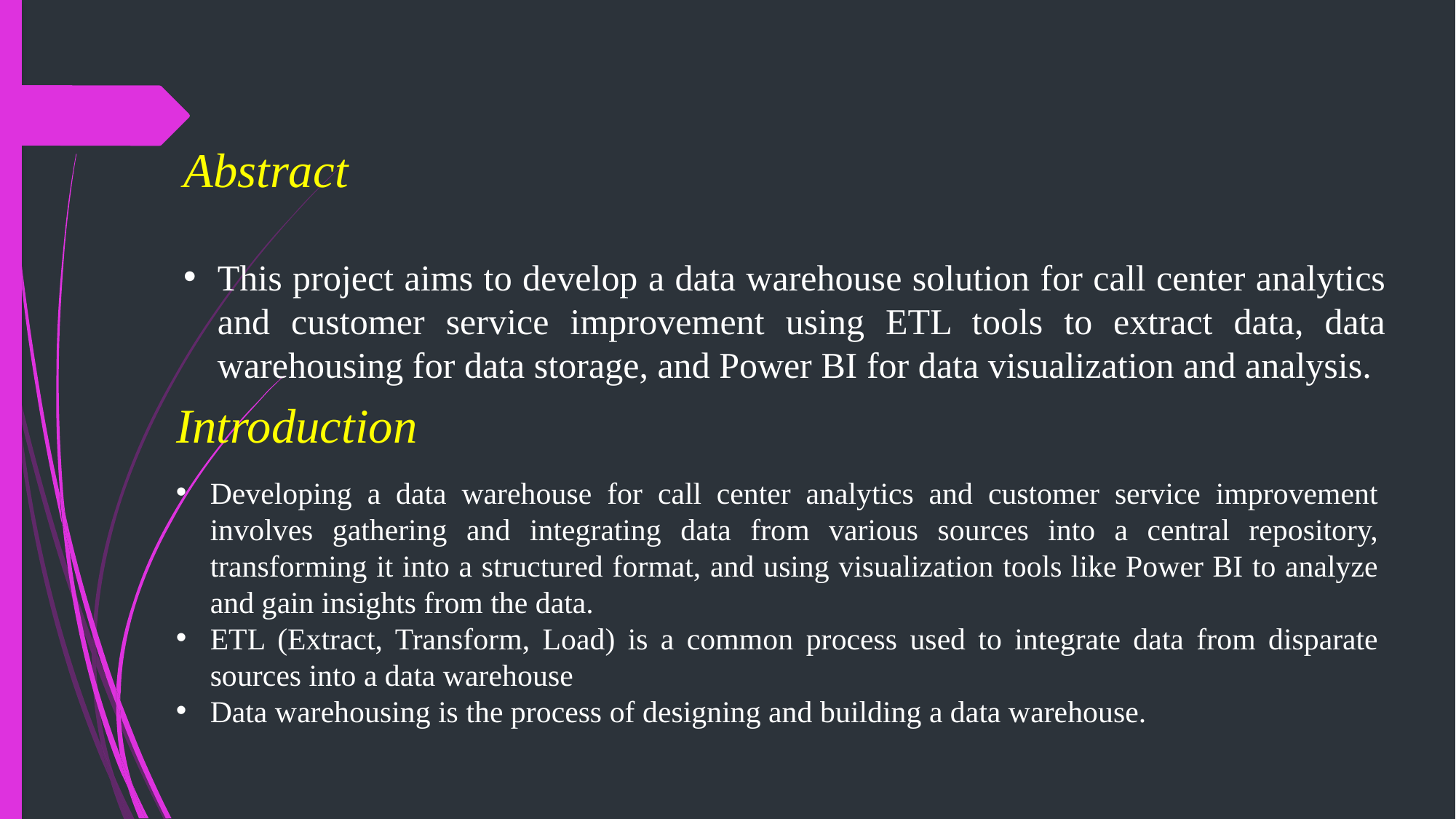

# Abstract
This project aims to develop a data warehouse solution for call center analytics and customer service improvement using ETL tools to extract data, data warehousing for data storage, and Power BI for data visualization and analysis.
Introduction
Developing a data warehouse for call center analytics and customer service improvement involves gathering and integrating data from various sources into a central repository, transforming it into a structured format, and using visualization tools like Power BI to analyze and gain insights from the data.
ETL (Extract, Transform, Load) is a common process used to integrate data from disparate sources into a data warehouse
Data warehousing is the process of designing and building a data warehouse.